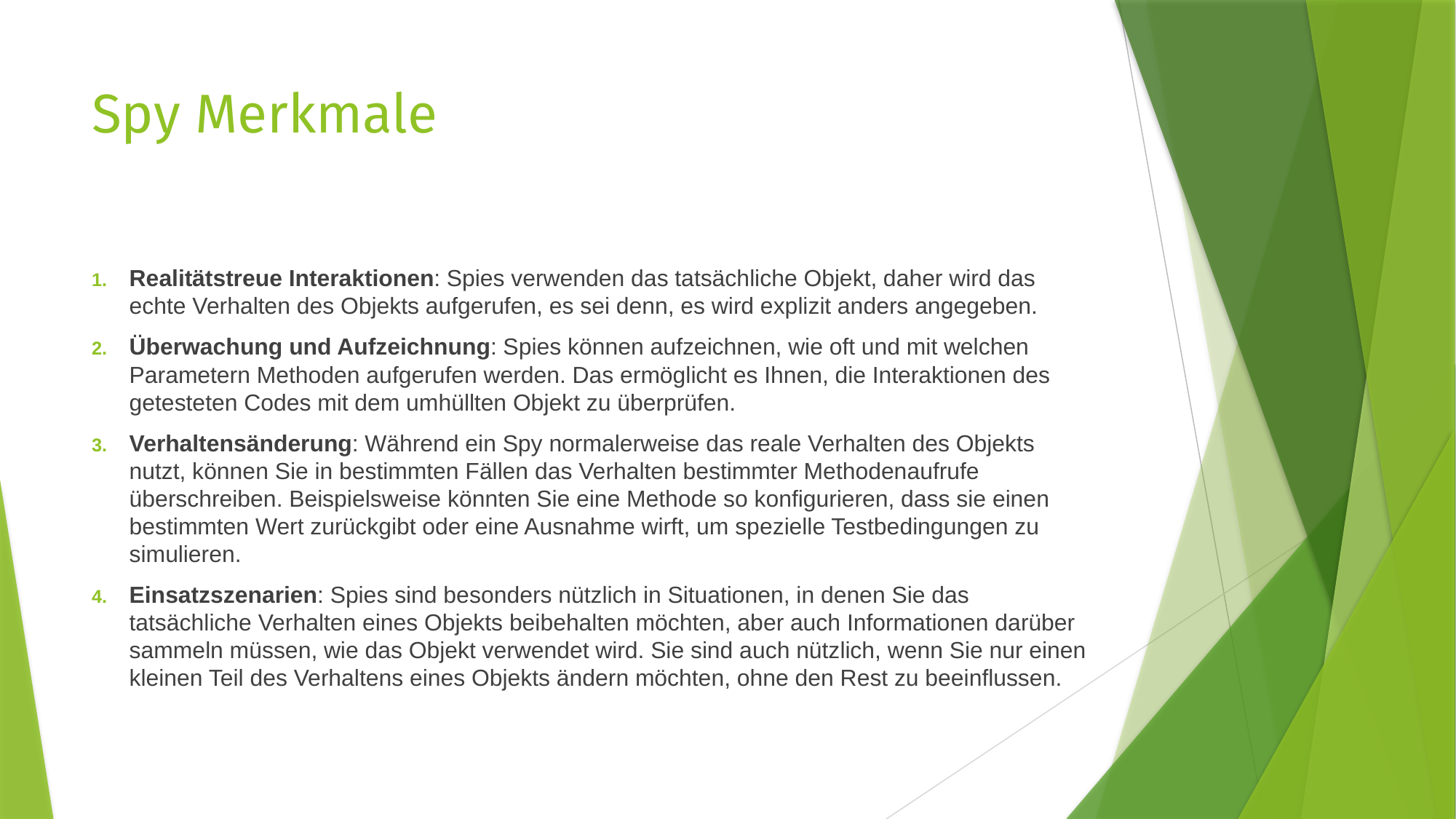

# Spy Merkmale
Realitätstreue Interaktionen: Spies verwenden das tatsächliche Objekt, daher wird das echte Verhalten des Objekts aufgerufen, es sei denn, es wird explizit anders angegeben.
Überwachung und Aufzeichnung: Spies können aufzeichnen, wie oft und mit welchen Parametern Methoden aufgerufen werden. Das ermöglicht es Ihnen, die Interaktionen des getesteten Codes mit dem umhüllten Objekt zu überprüfen.
Verhaltensänderung: Während ein Spy normalerweise das reale Verhalten des Objekts nutzt, können Sie in bestimmten Fällen das Verhalten bestimmter Methodenaufrufe überschreiben. Beispielsweise könnten Sie eine Methode so konfigurieren, dass sie einen bestimmten Wert zurückgibt oder eine Ausnahme wirft, um spezielle Testbedingungen zu simulieren.
Einsatzszenarien: Spies sind besonders nützlich in Situationen, in denen Sie das tatsächliche Verhalten eines Objekts beibehalten möchten, aber auch Informationen darüber sammeln müssen, wie das Objekt verwendet wird. Sie sind auch nützlich, wenn Sie nur einen kleinen Teil des Verhaltens eines Objekts ändern möchten, ohne den Rest zu beeinflussen.